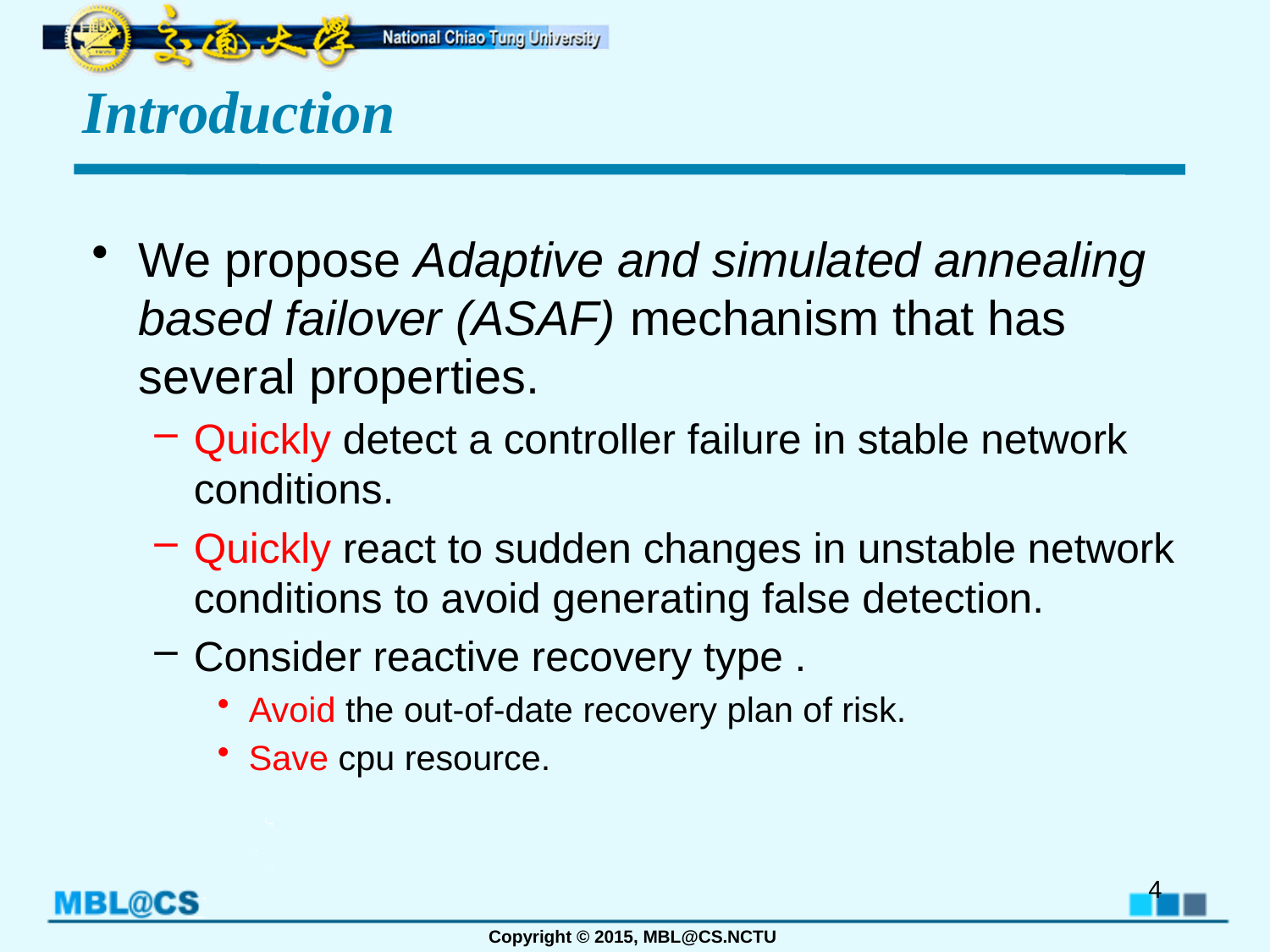

# Introduction
We propose Adaptive and simulated annealing based failover (ASAF) mechanism that has several properties.
Quickly detect a controller failure in stable network conditions.
Quickly react to sudden changes in unstable network conditions to avoid generating false detection.
Consider reactive recovery type .
Avoid the out-of-date recovery plan of risk.
Save cpu resource.
4